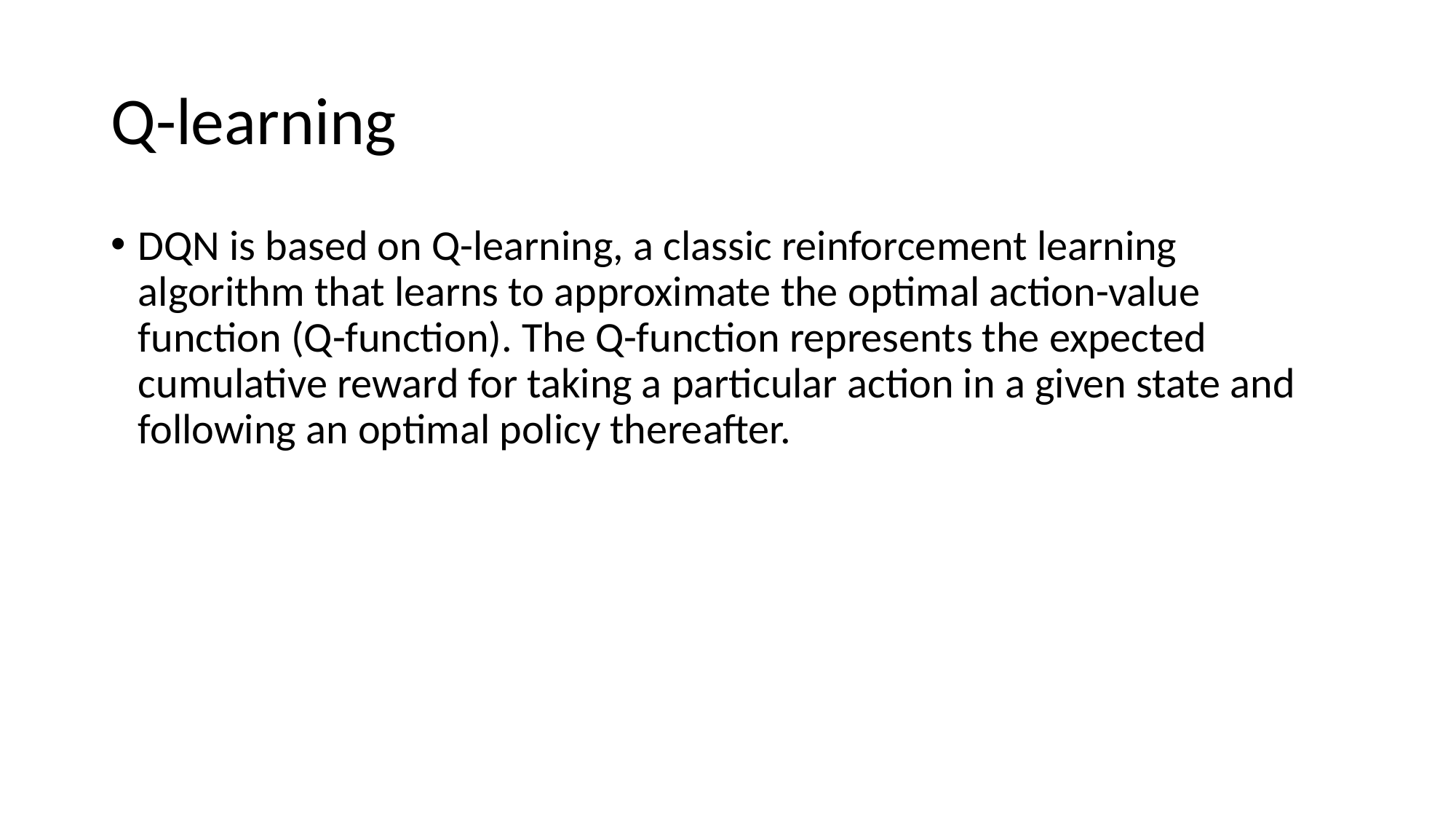

# Q-learning
DQN is based on Q-learning, a classic reinforcement learning algorithm that learns to approximate the optimal action-value function (Q-function). The Q-function represents the expected cumulative reward for taking a particular action in a given state and following an optimal policy thereafter.